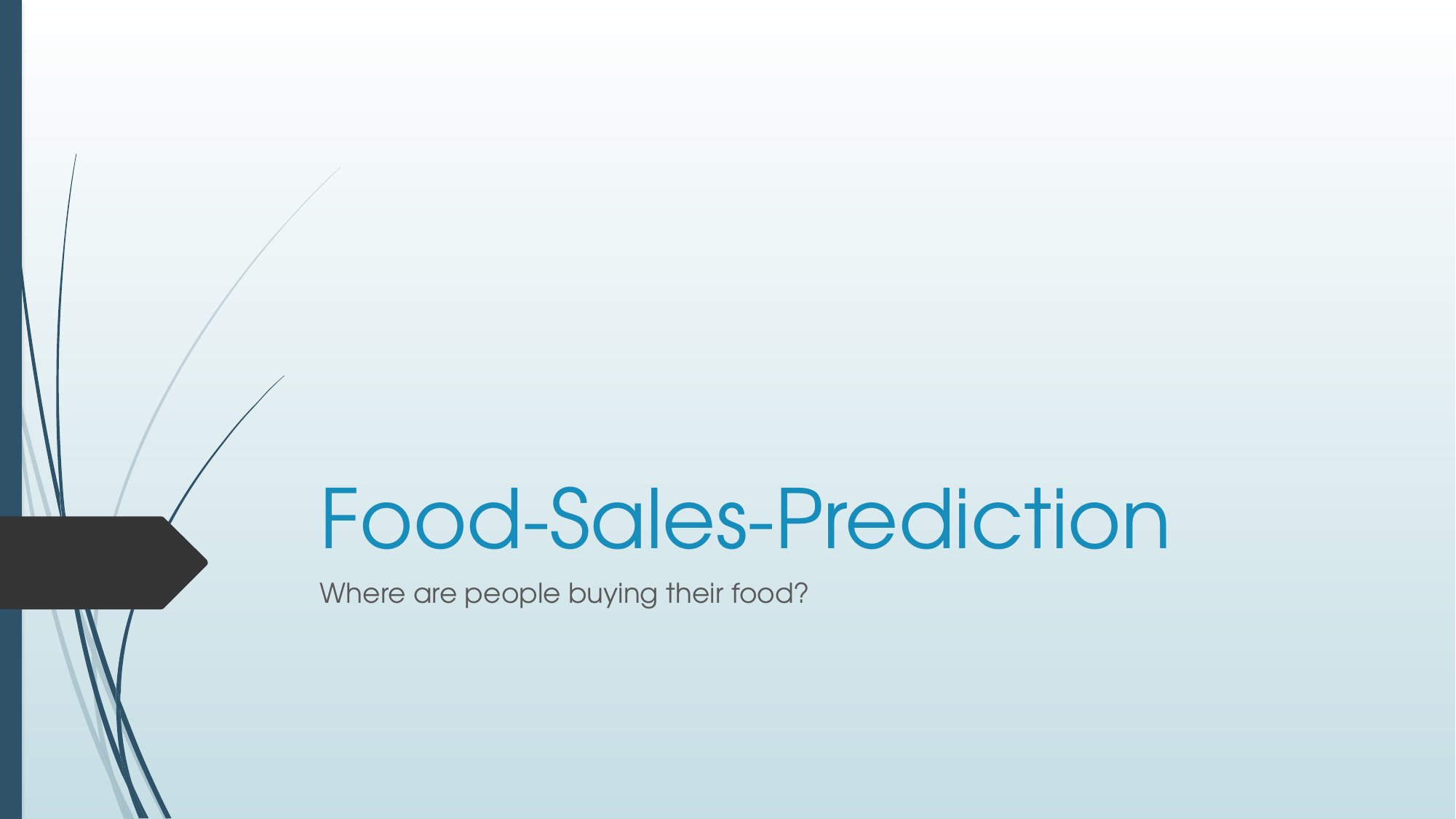

# Food-Sales-Prediction
Where are people buying their food?